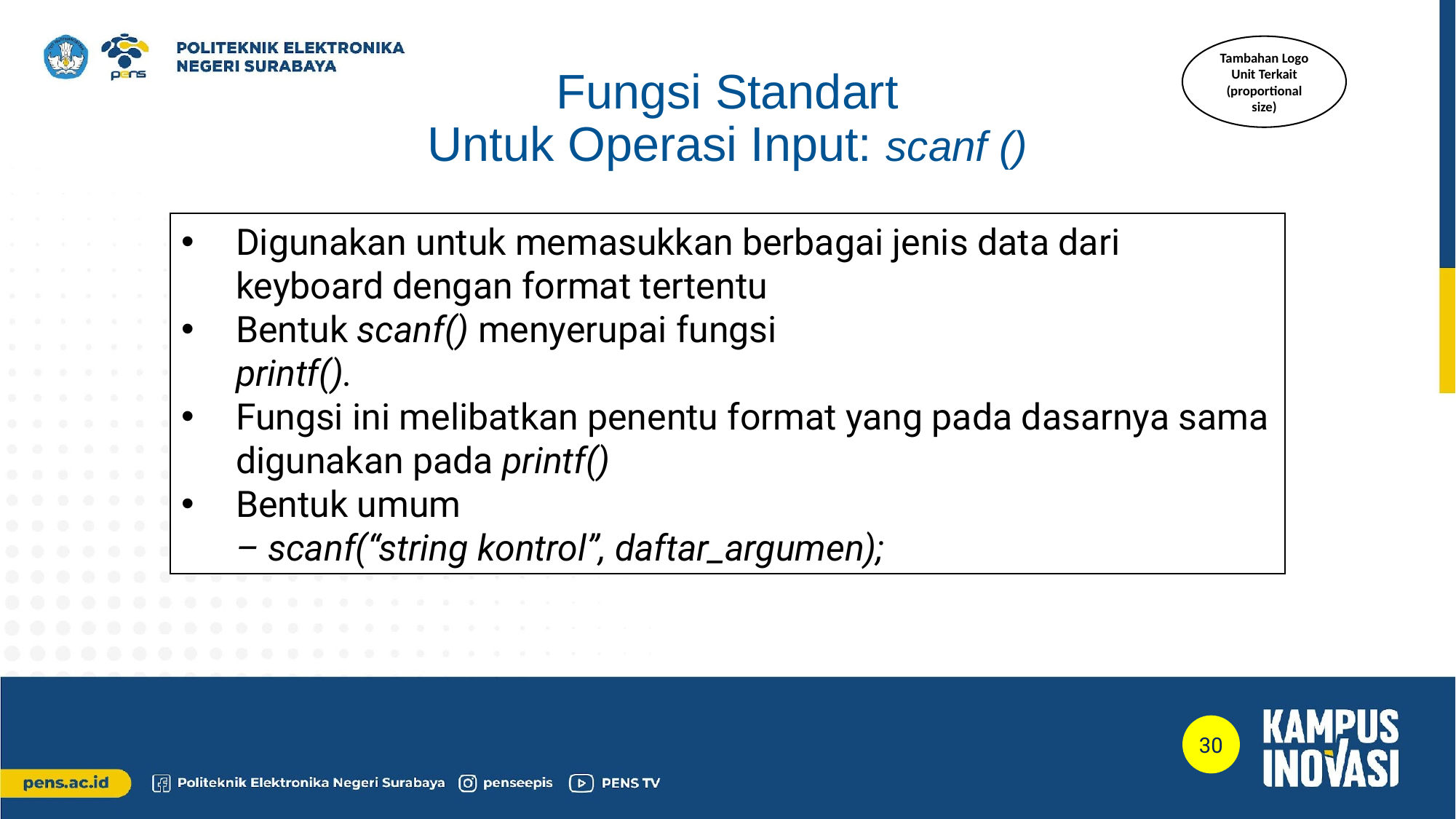

Tambahan Logo Unit Terkait (proportional size)
Fungsi Standart
Untuk Operasi Input: scanf ()
Digunakan untuk memasukkan berbagai jenis data dari keyboard dengan format tertentu
Bentuk scanf() menyerupai fungsi
printf().
Fungsi ini melibatkan penentu format yang pada dasarnya sama digunakan pada printf()
Bentuk umum
– scanf(“string kontrol”, daftar_argumen);

30